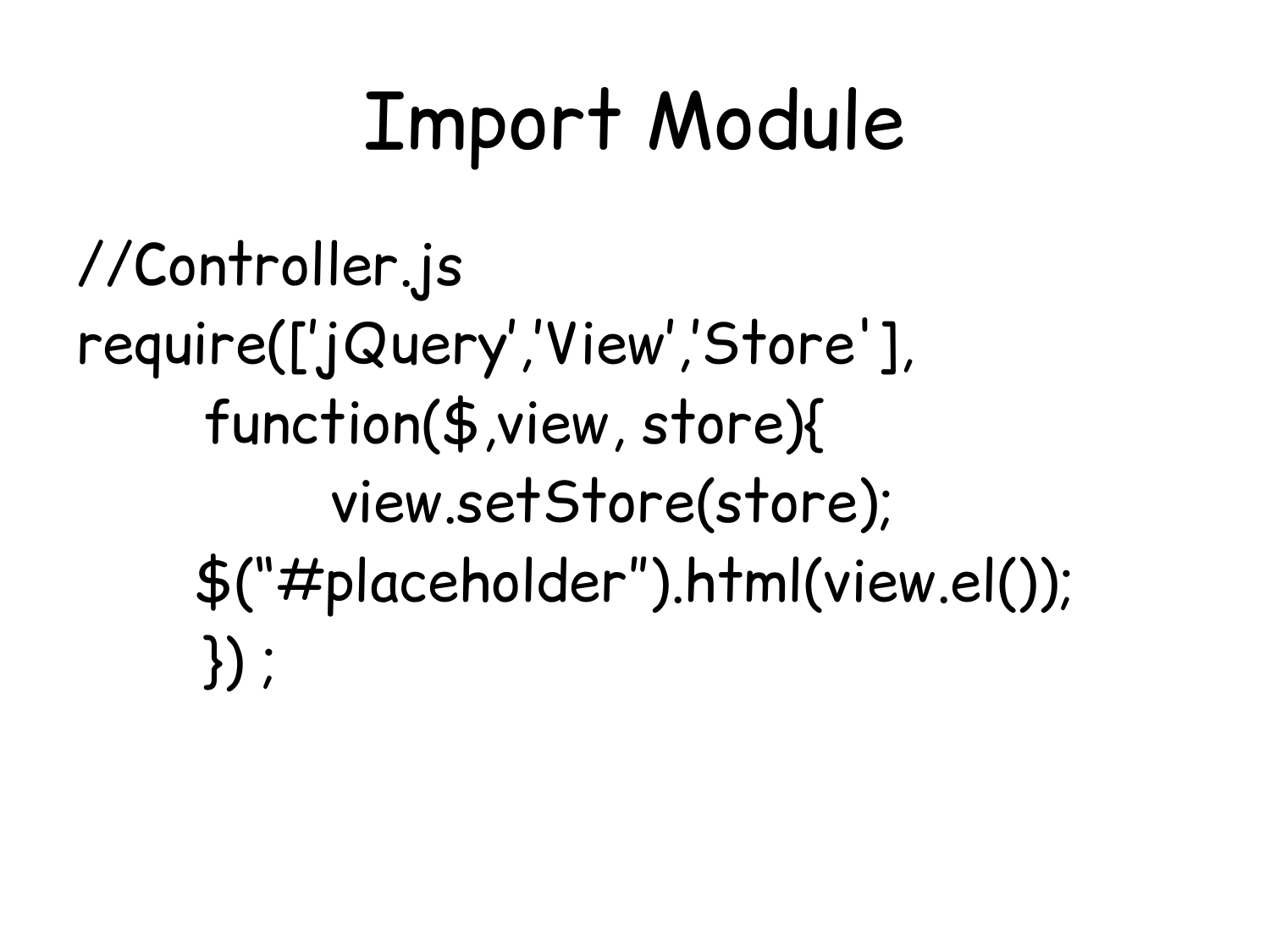

# Import Module
//Controller.js
require([’jQuery’,’View’,’Store'],
	function($,view, store){
		view.setStore(store);
       $(“#placeholder”).html(view.el());
	}) ;